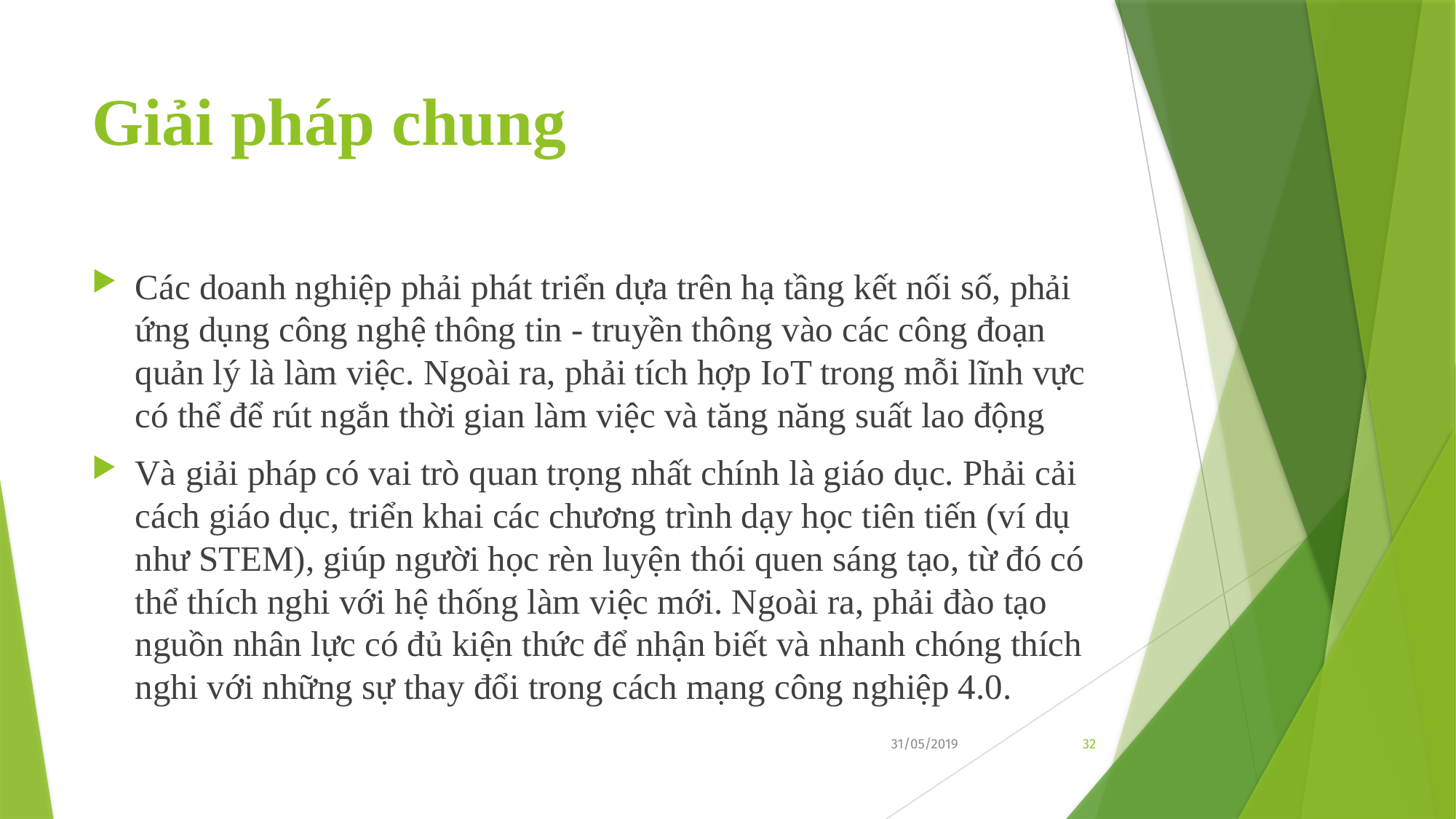

# Giải pháp chung
Các doanh nghiệp phải phát triển dựa trên hạ tầng kết nối số, phải ứng dụng công nghệ thông tin - truyền thông vào các công đoạn quản lý là làm việc. Ngoài ra, phải tích hợp IoT trong mỗi lĩnh vực có thể để rút ngắn thời gian làm việc và tăng năng suất lao động
Và giải pháp có vai trò quan trọng nhất chính là giáo dục. Phải cải cách giáo dục, triển khai các chương trình dạy học tiên tiến (ví dụ như STEM), giúp người học rèn luyện thói quen sáng tạo, từ đó có thể thích nghi với hệ thống làm việc mới. Ngoài ra, phải đào tạo nguồn nhân lực có đủ kiện thức để nhận biết và nhanh chóng thích nghi với những sự thay đổi trong cách mạng công nghiệp 4.0.

31/05/2019
32